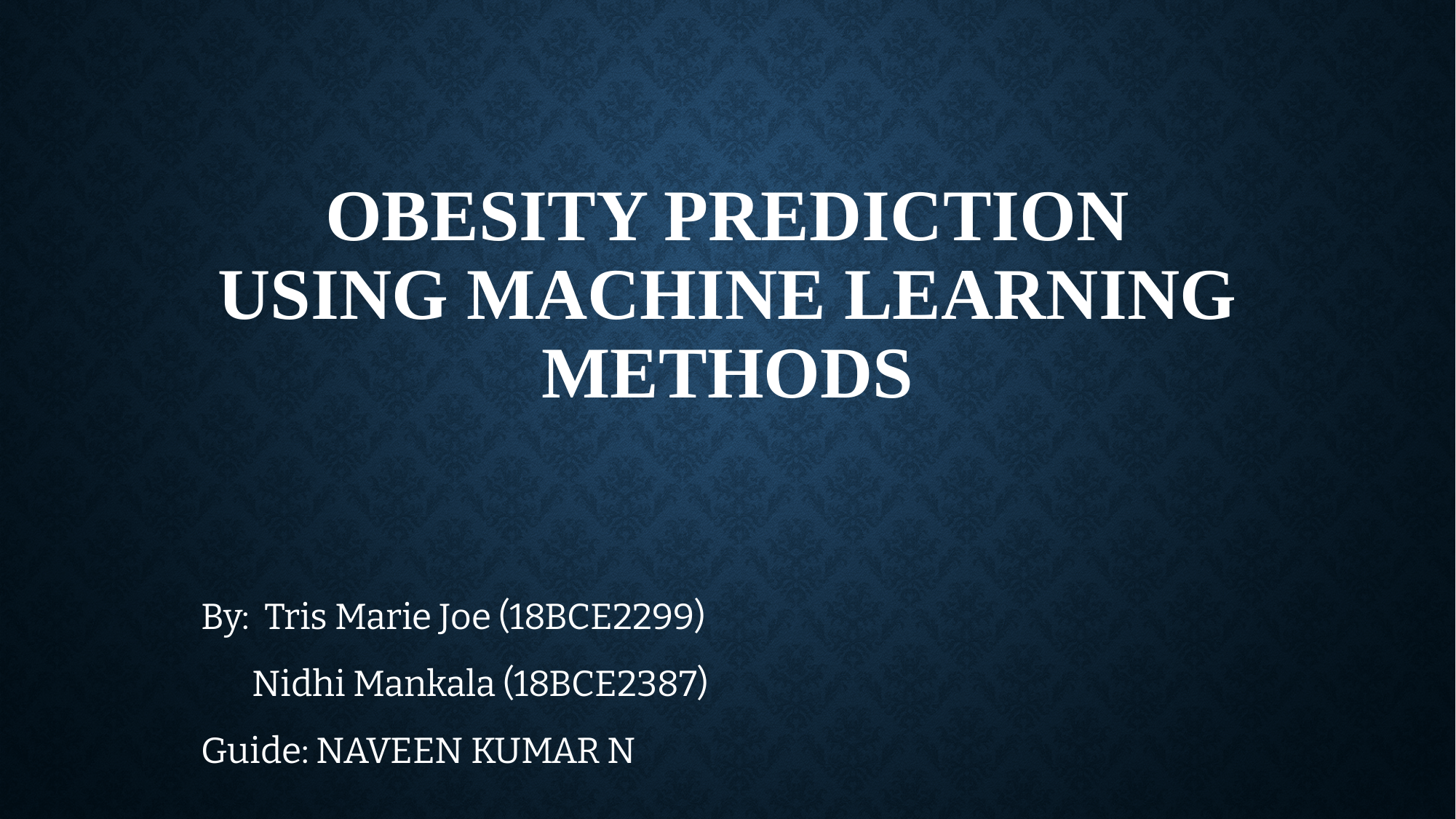

# Obesity Prediction Using Machine Learning Methods
By:  Tris Marie Joe (18BCE2299)
       Nidhi Mankala (18BCE2387)
Guide: NAVEEN KUMAR N